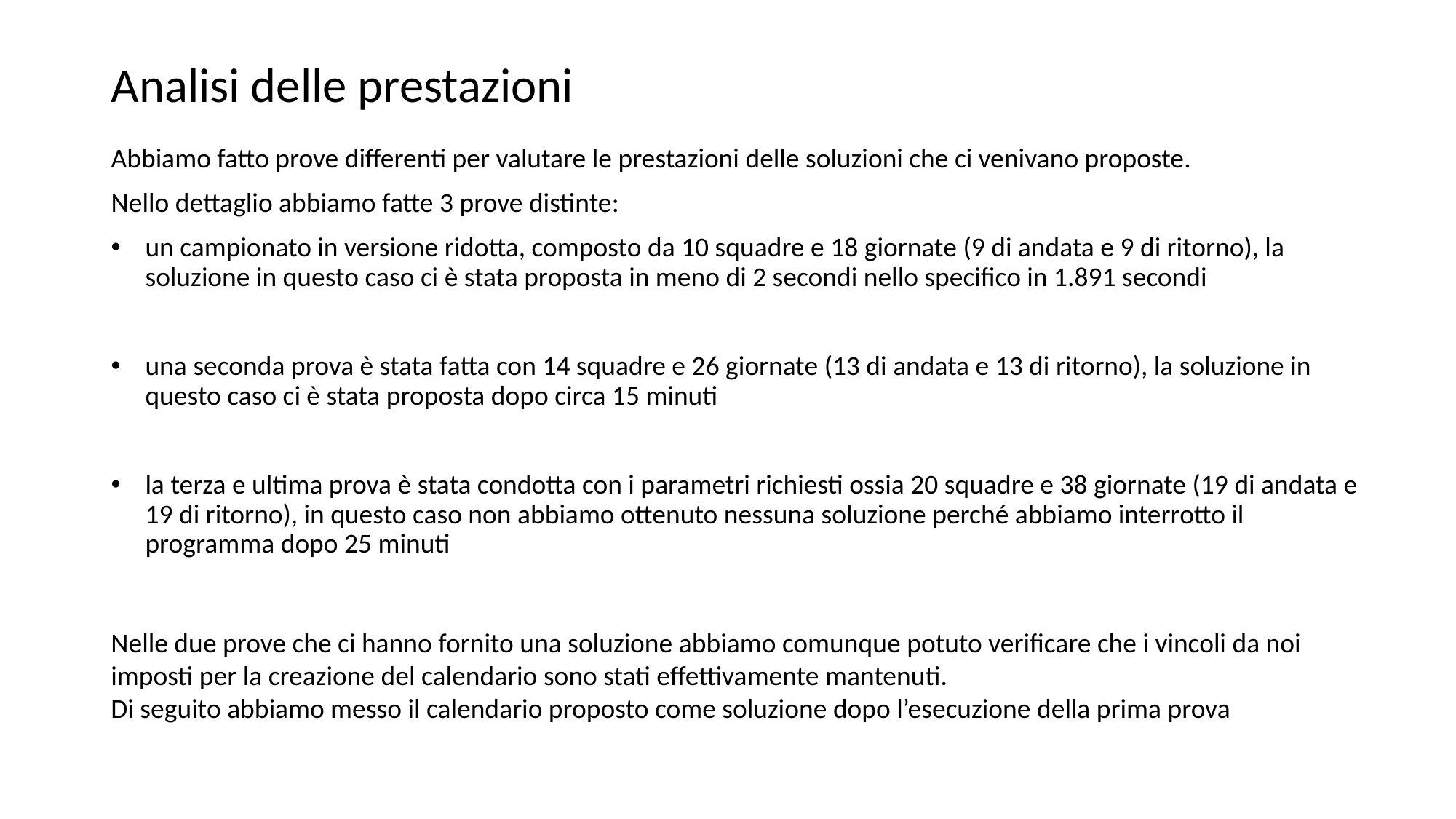

# Analisi delle prestazioni
Abbiamo fatto prove differenti per valutare le prestazioni delle soluzioni che ci venivano proposte.
Nello dettaglio abbiamo fatte 3 prove distinte:
un campionato in versione ridotta, composto da 10 squadre e 18 giornate (9 di andata e 9 di ritorno), la soluzione in questo caso ci è stata proposta in meno di 2 secondi nello specifico in 1.891 secondi

una seconda prova è stata fatta con 14 squadre e 26 giornate (13 di andata e 13 di ritorno), la soluzione in questo caso ci è stata proposta dopo circa 15 minuti

la terza e ultima prova è stata condotta con i parametri richiesti ossia 20 squadre e 38 giornate (19 di andata e 19 di ritorno), in questo caso non abbiamo ottenuto nessuna soluzione perché abbiamo interrotto il programma dopo 25 minuti

Nelle due prove che ci hanno fornito una soluzione abbiamo comunque potuto verificare che i vincoli da noi imposti per la creazione del calendario sono stati effettivamente mantenuti.
Di seguito abbiamo messo il calendario proposto come soluzione dopo l’esecuzione della prima prova